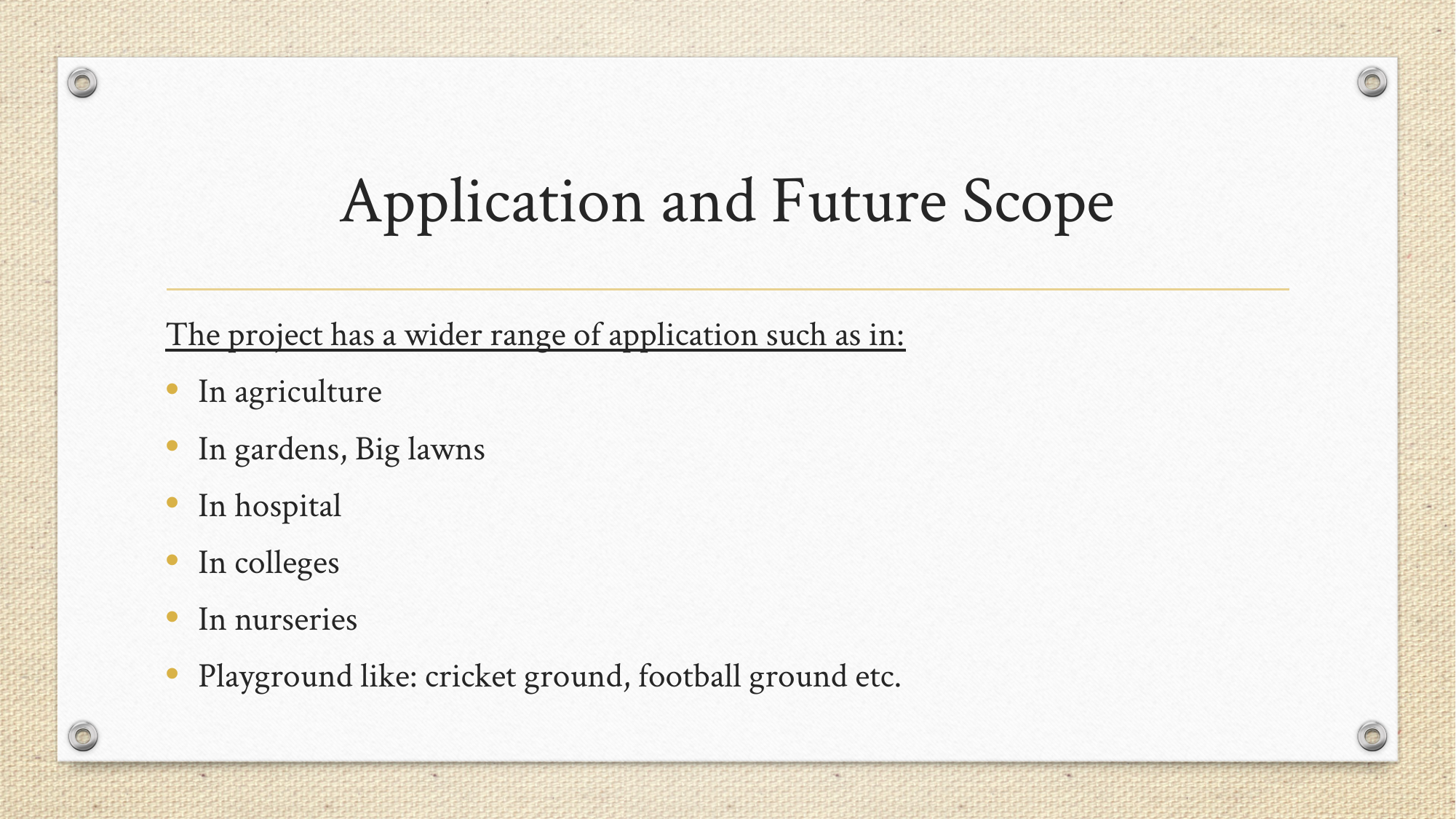

# Application and Future Scope
The project has a wider range of application such as in:
In agriculture
In gardens, Big lawns
In hospital
In colleges
In nurseries
Playground like: cricket ground, football ground etc.